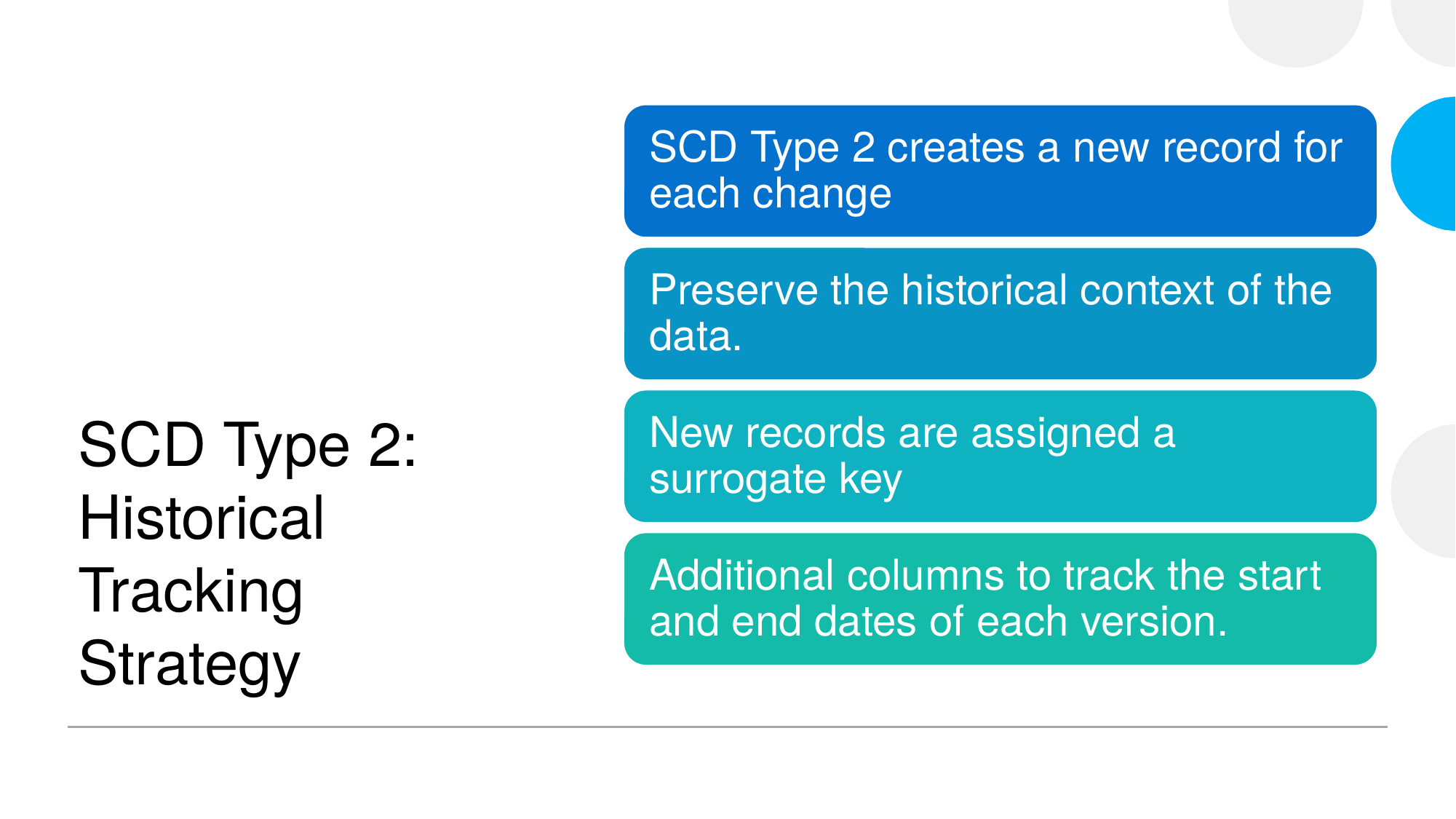

SCD Type 2 creates a new record for each change
Preserve the historical context of the data.
New records are assigned a surrogate key
Additional columns to track the start and end dates of each version.
# SCD Type 2: Historical Tracking Strategy